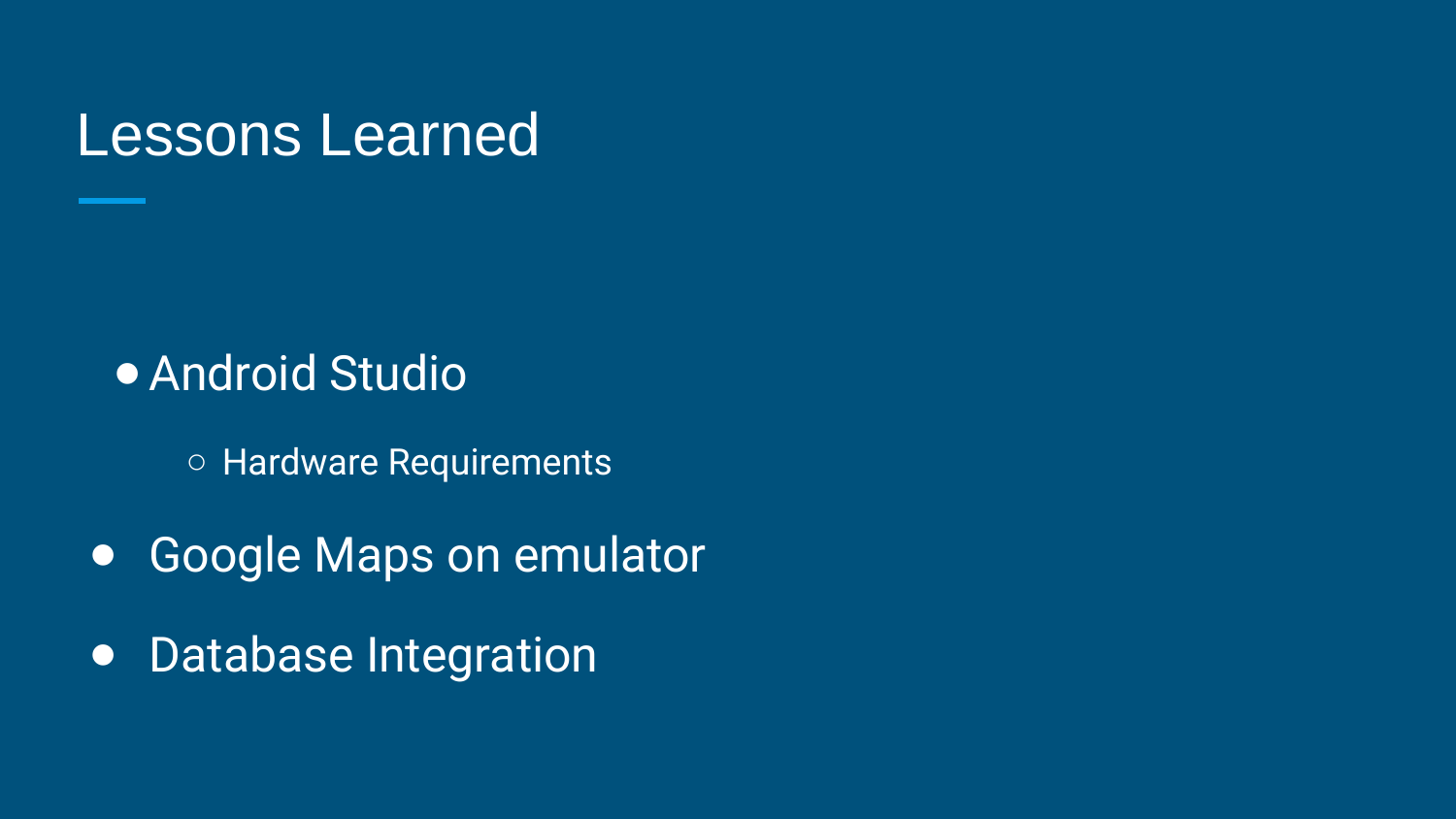

# Lessons Learned
Android Studio
Hardware Requirements
Google Maps on emulator
Database Integration